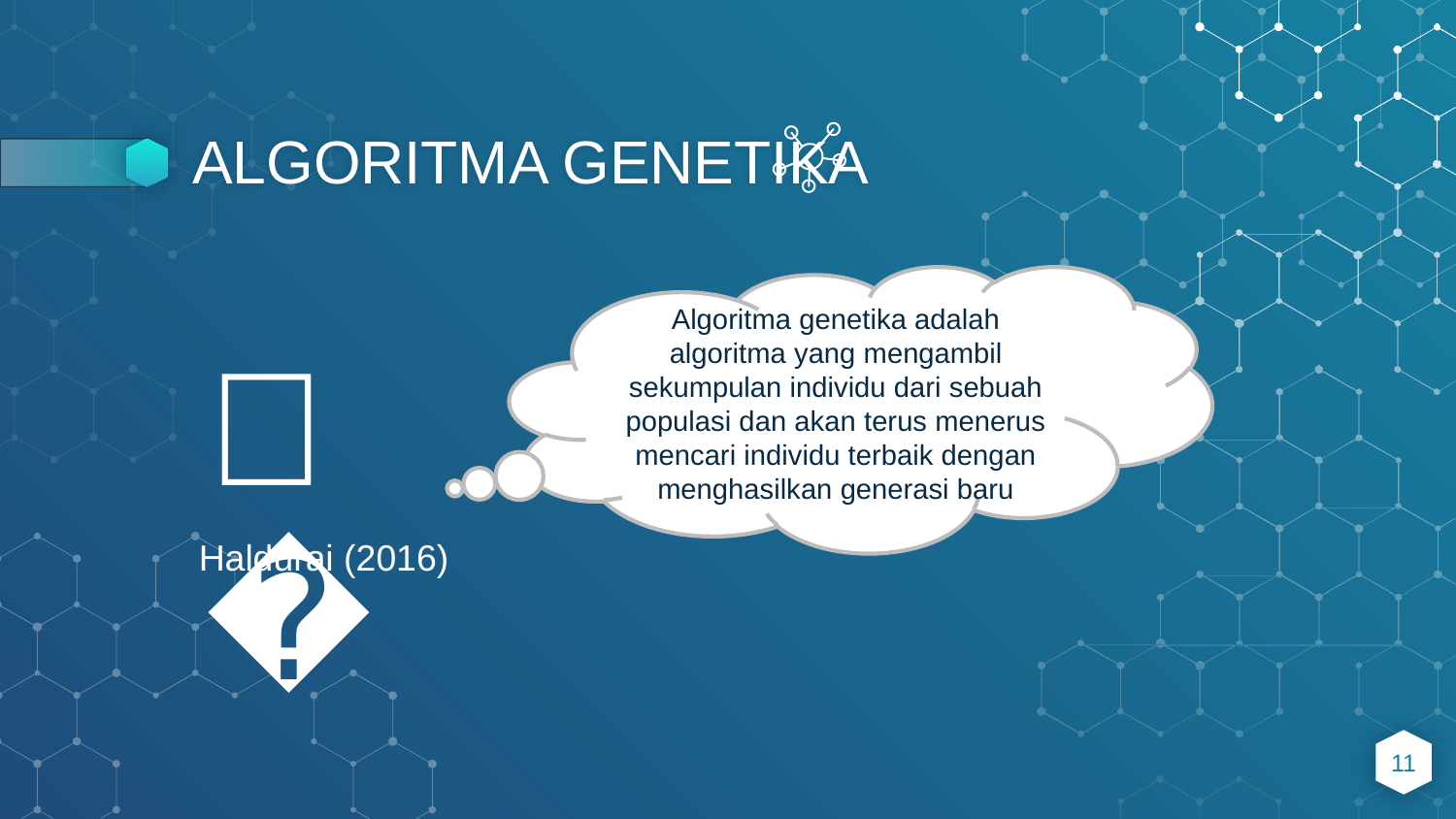

# ALGORITMA GENETIKA
Algoritma genetika adalah algoritma yang mengambil sekumpulan individu dari sebuah populasi dan akan terus menerus mencari individu terbaik dengan menghasilkan generasi baru
👦
Haldurai (2016)
11